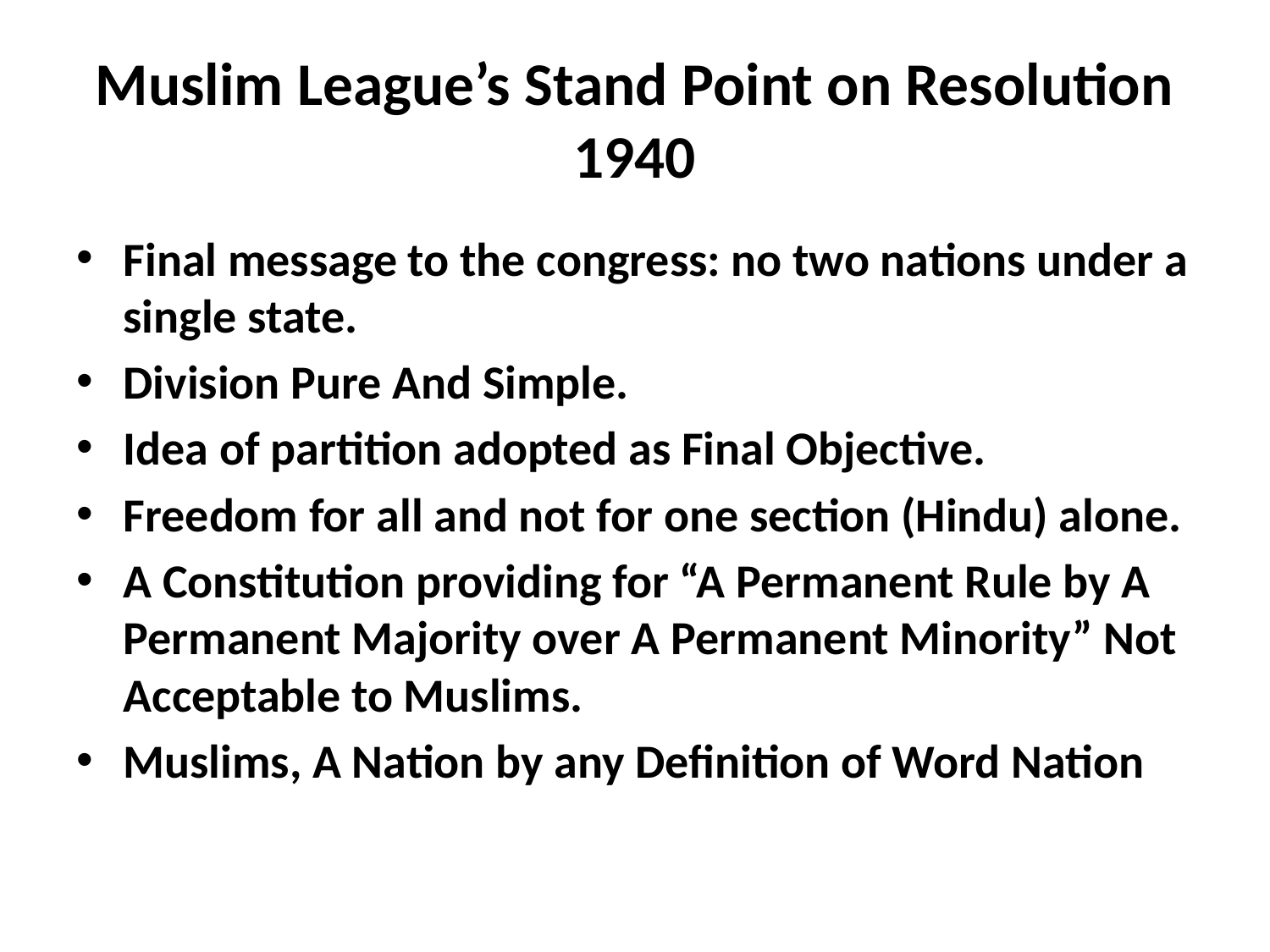

# Muslim League’s Stand Point on Resolution 1940
Final message to the congress: no two nations under a single state.
Division Pure And Simple.
Idea of partition adopted as Final Objective.
Freedom for all and not for one section (Hindu) alone.
A Constitution providing for “A Permanent Rule by A Permanent Majority over A Permanent Minority” Not Acceptable to Muslims.
Muslims, A Nation by any Definition of Word Nation